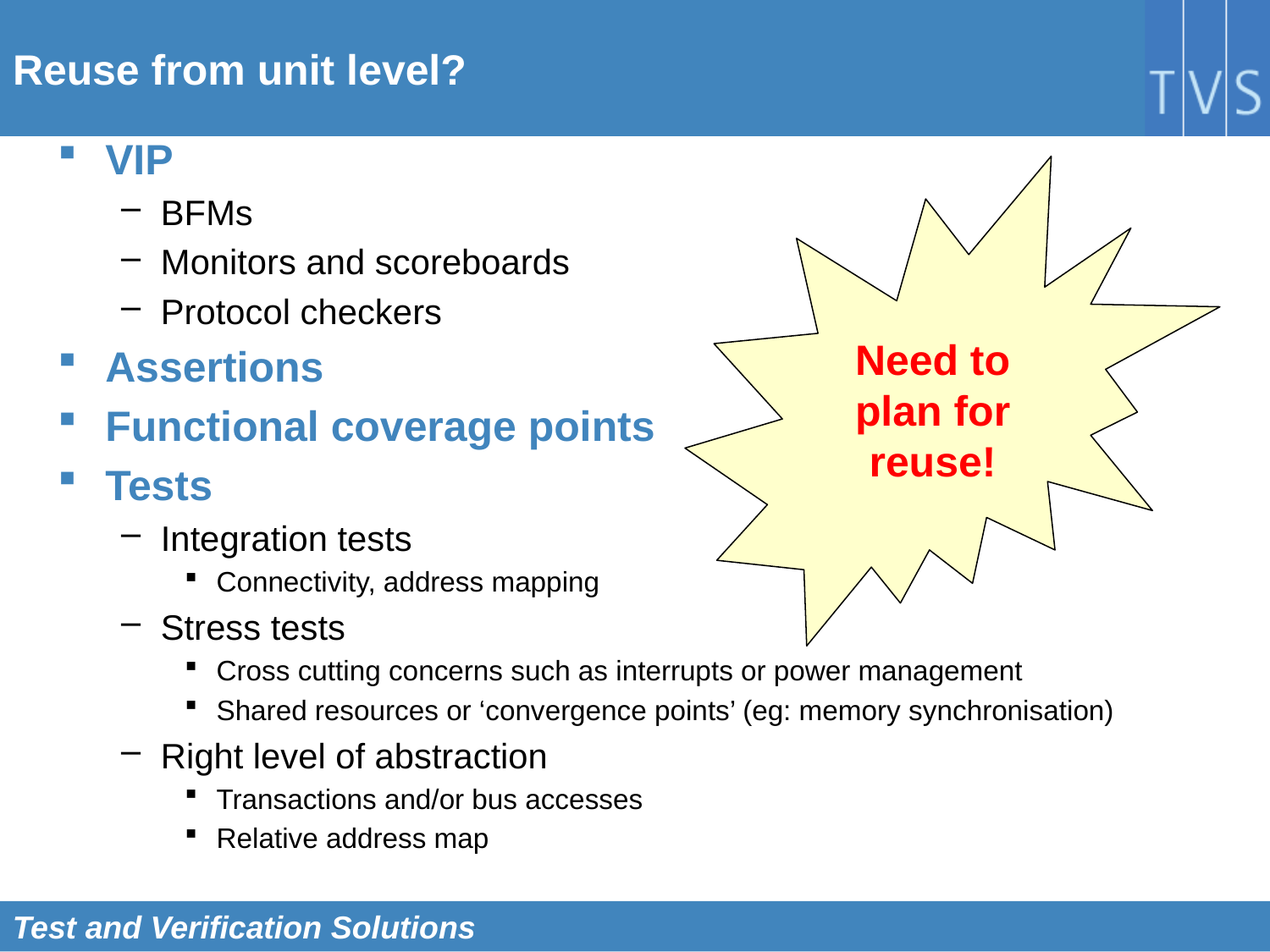

# Reuse from unit level?
VIP
BFMs
Monitors and scoreboards
Protocol checkers
Assertions
Functional coverage points
Tests
Integration tests
Connectivity, address mapping
Stress tests
Cross cutting concerns such as interrupts or power management
Shared resources or ‘convergence points’ (eg: memory synchronisation)
Right level of abstraction
Transactions and/or bus accesses
Relative address map
Need to plan for reuse!